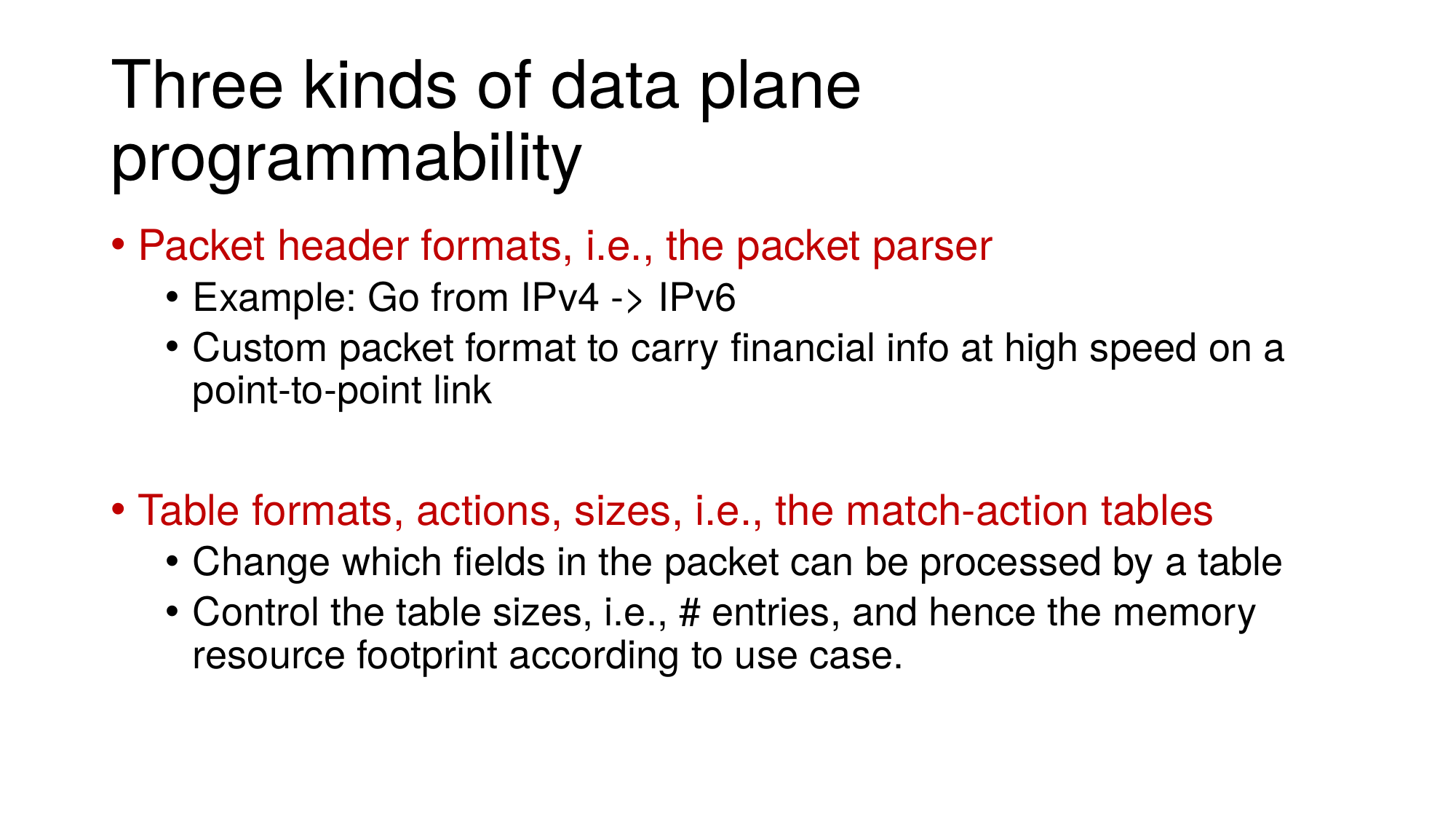

# Three kinds of data plane programmability
Packet header formats, i.e., the packet parser
Example: Go from IPv4 -> IPv6
Custom packet format to carry financial info at high speed on a point-to-point link

Table formats, actions, sizes, i.e., the match-action tables
Change which fields in the packet can be processed by a table
Control the table sizes, i.e., # entries, and hence the memory resource footprint according to use case.